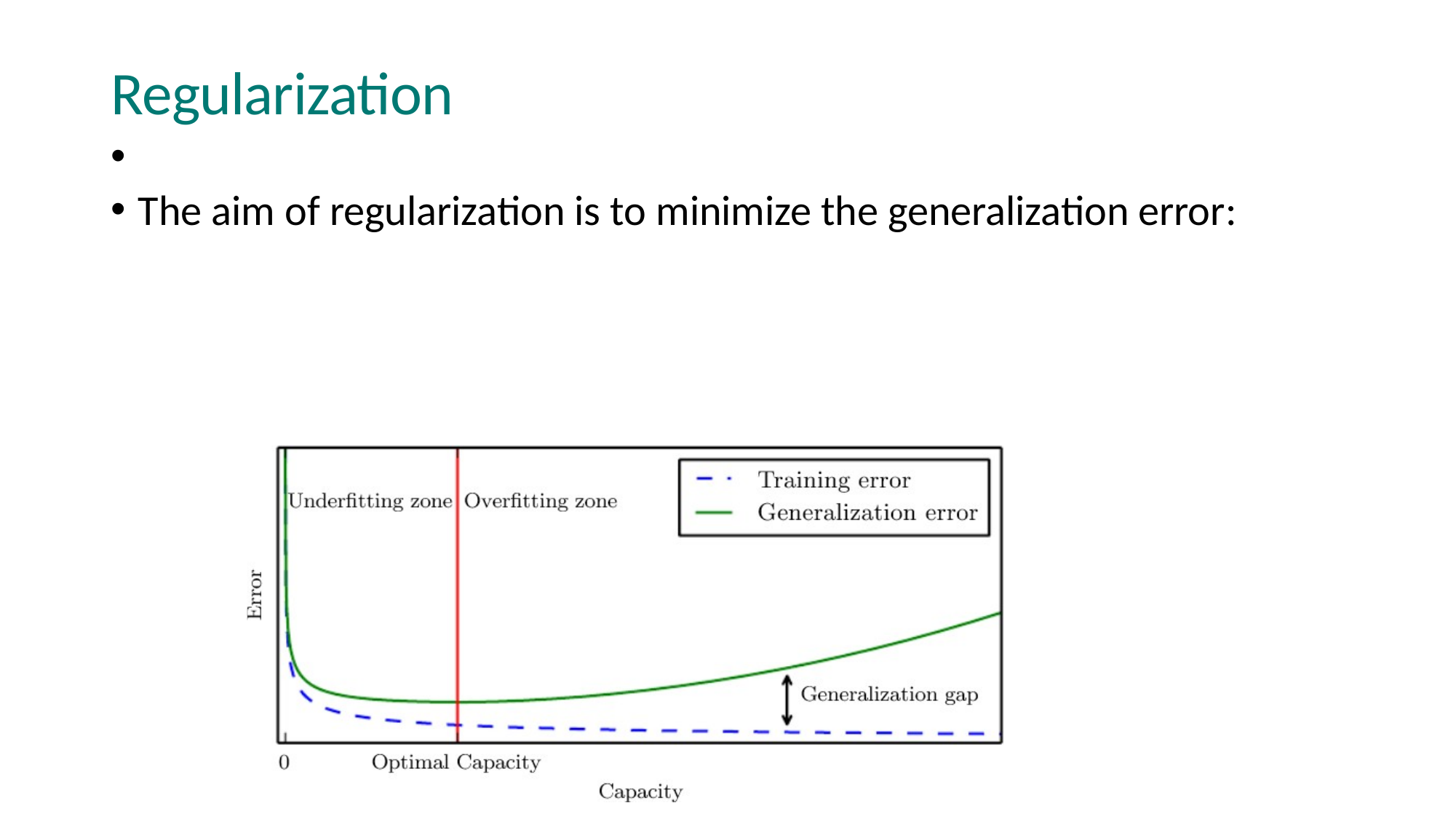

Regularization
The goal of regularization is to prepare an algorithm, that will work well not only on training data, but also on the test data.
The aim of regularization is to minimize the generalization error: